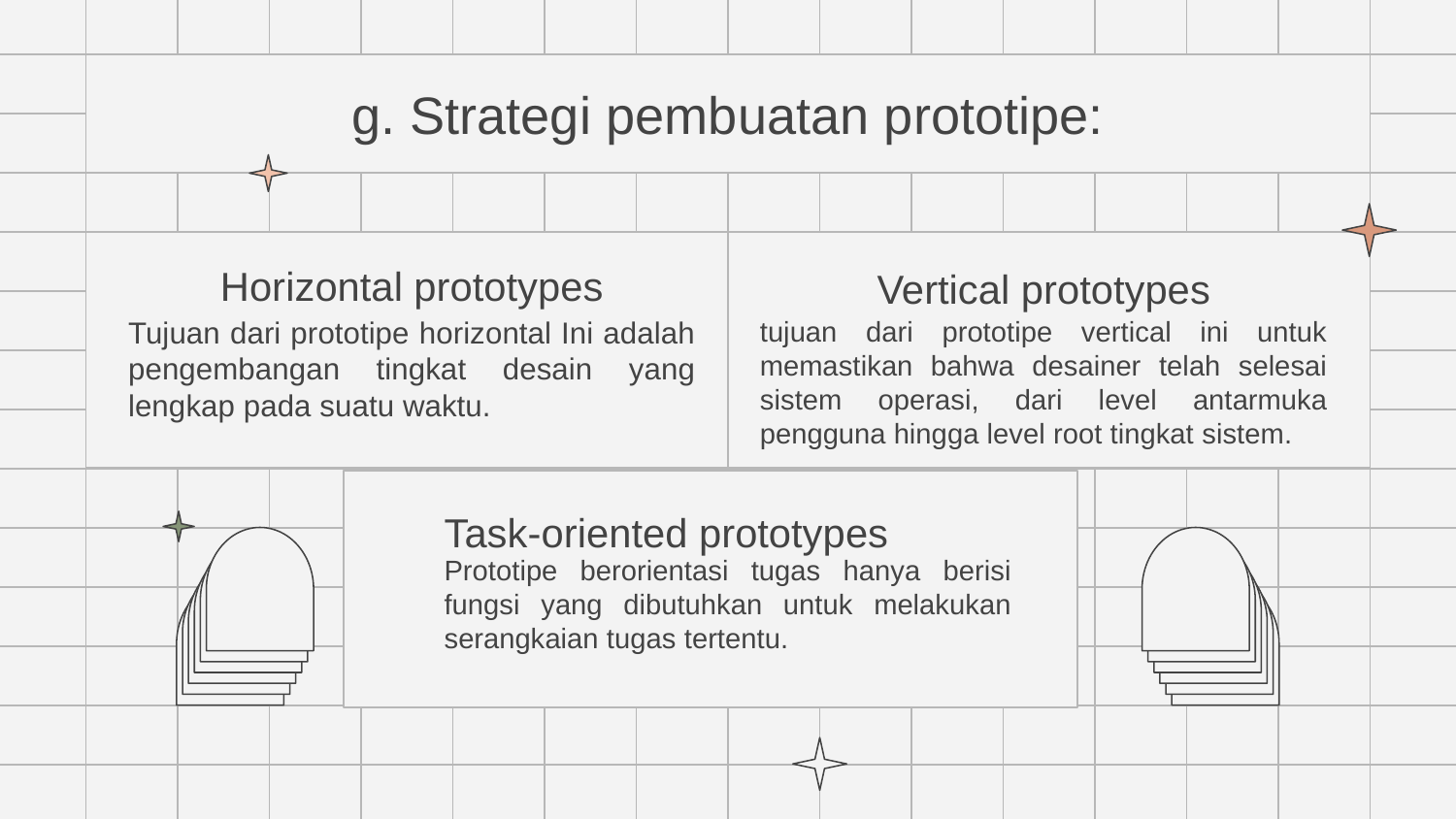

# g. Strategi pembuatan prototipe:

Vertical prototypes
Horizontal prototypes
Tujuan dari prototipe horizontal Ini adalah pengembangan tingkat desain yang lengkap pada suatu waktu.
tujuan dari prototipe vertical ini untuk memastikan bahwa desainer telah selesai sistem operasi, dari level antarmuka pengguna hingga level root tingkat sistem.

Task-oriented prototypes

Prototipe berorientasi tugas hanya berisi fungsi yang dibutuhkan untuk melakukan serangkaian tugas tertentu.